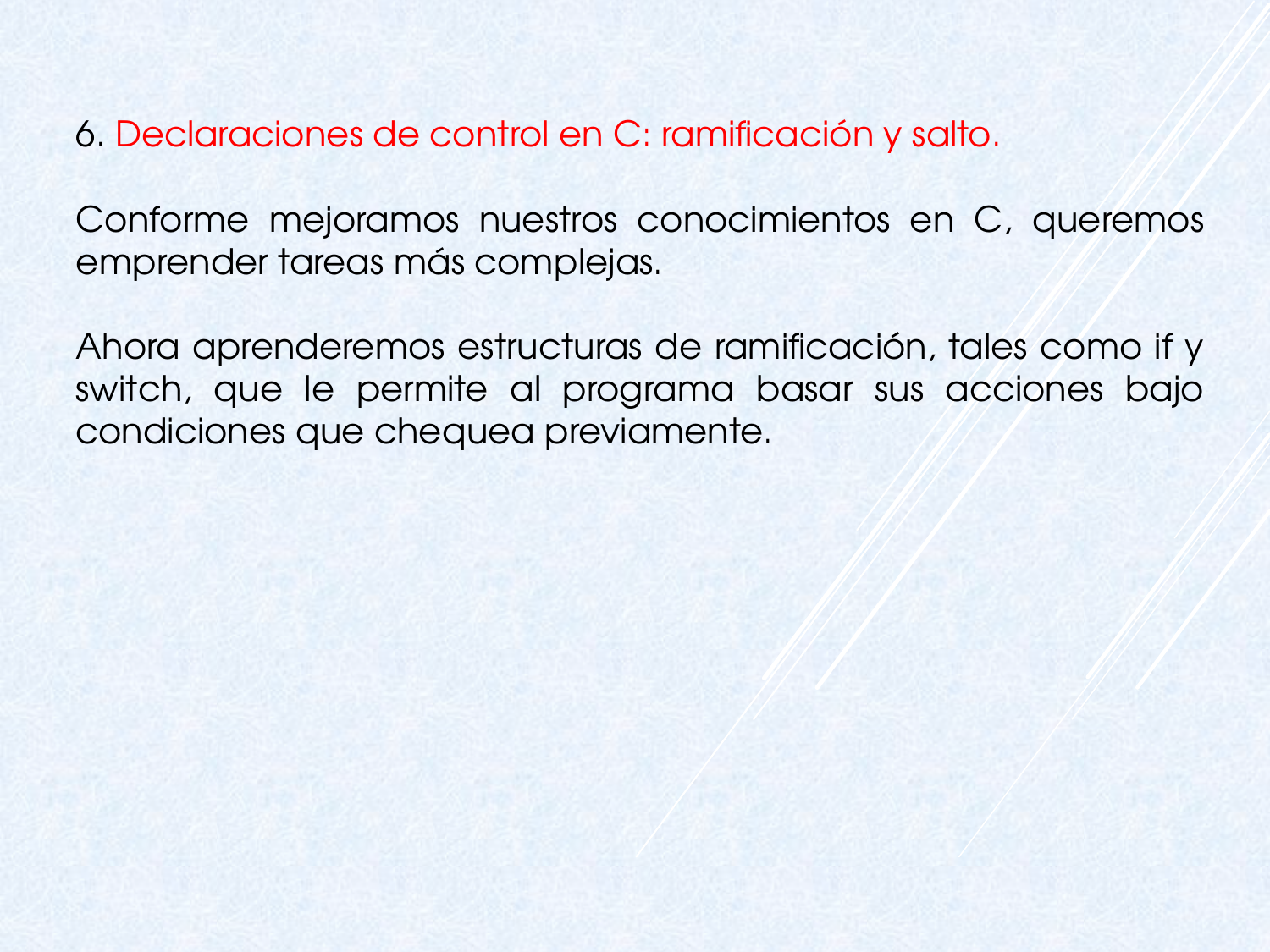

6. Declaraciones de control en C: ramificación y salto.

Conforme mejoramos nuestros conocimientos en C, queremos emprender tareas más complejas.

Ahora aprenderemos estructuras de ramificación, tales como if y switch, que le permite al programa basar sus acciones bajo condiciones que chequea previamente.